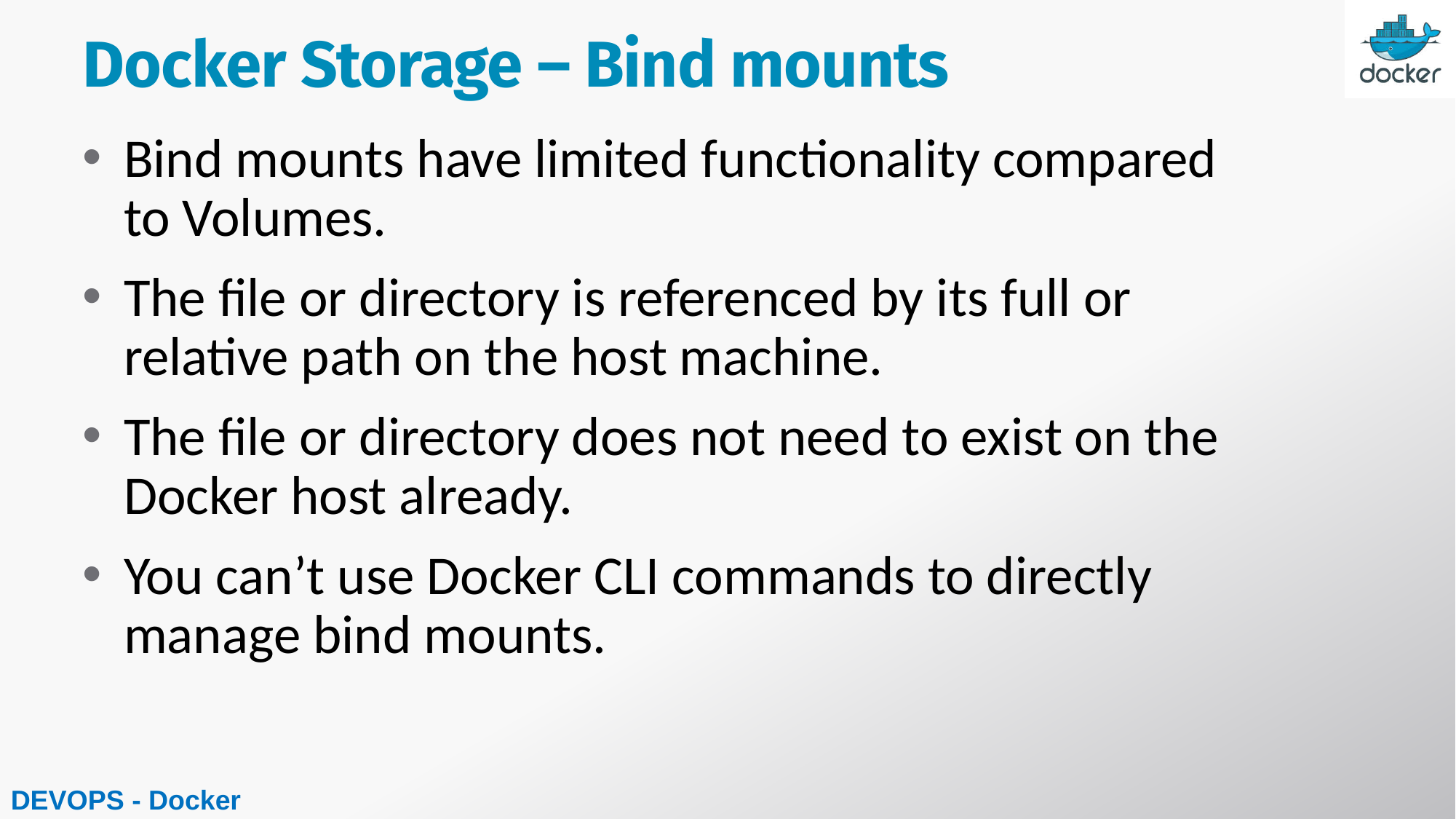

# Docker Storage – Bind mounts
Bind mounts have limited functionality compared to Volumes.
The file or directory is referenced by its full or relative path on the host machine.
The file or directory does not need to exist on the Docker host already.
You can’t use Docker CLI commands to directly manage bind mounts.